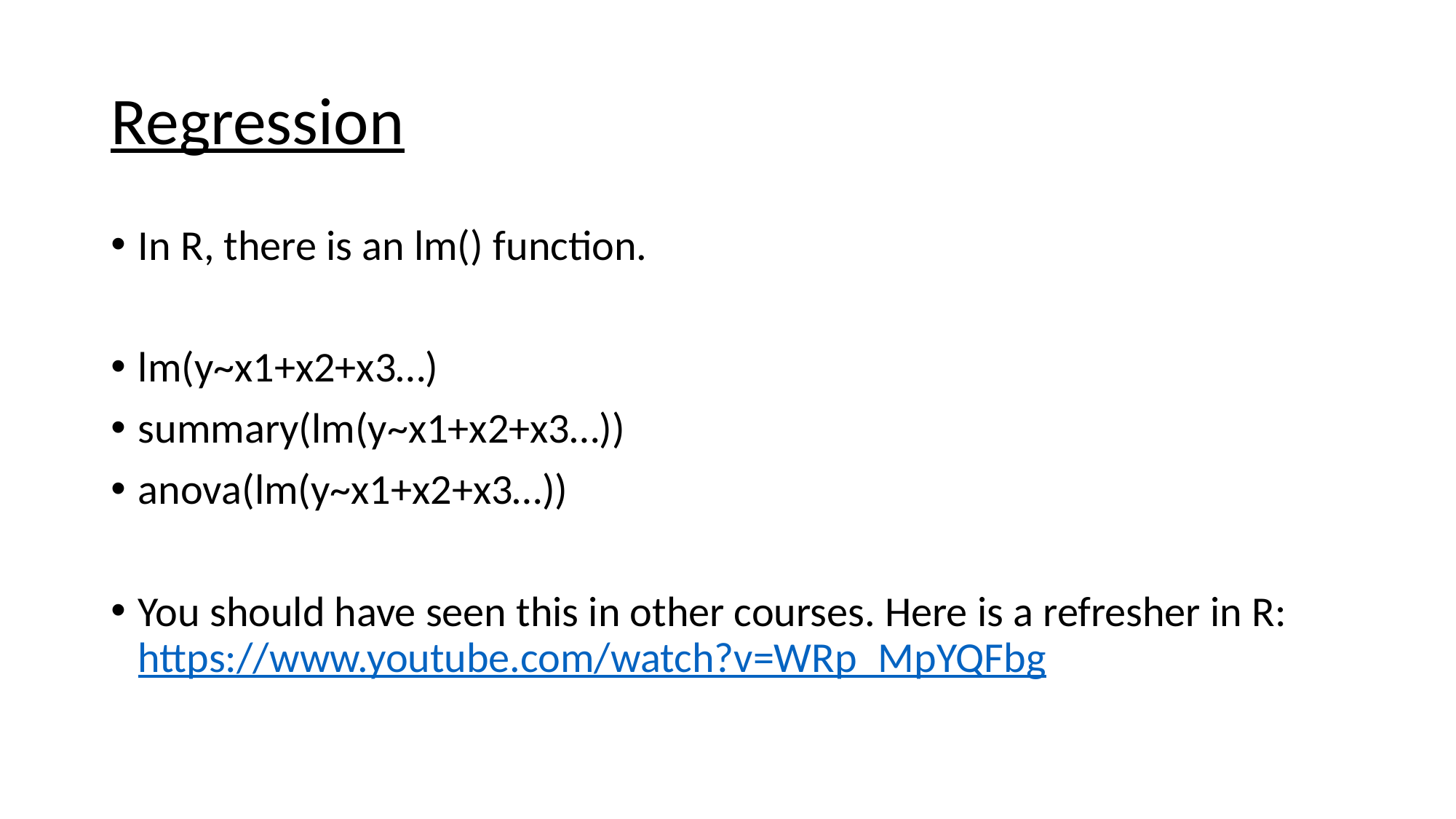

# Regression
In R, there is an lm() function.

lm(y~x1+x2+x3…)
summary(lm(y~x1+x2+x3…))
anova(lm(y~x1+x2+x3…))

You should have seen this in other courses. Here is a refresher in R: https://www.youtube.com/watch?v=WRp_MpYQFbg